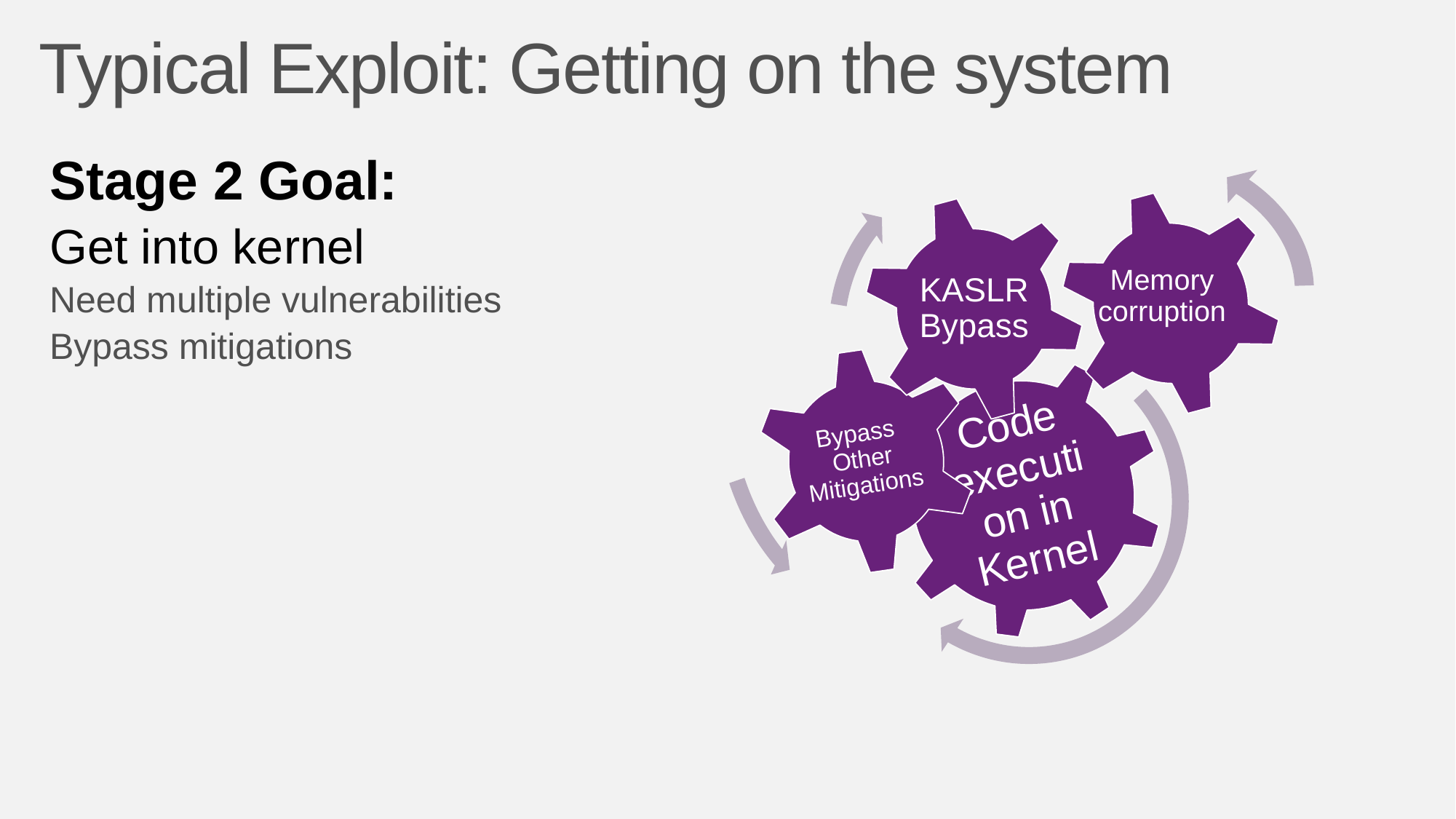

Typical Exploit: Getting on the system

Code execution in Kernel

Memory corruption

KASLR Bypass

Bypass  Other Mitigations
Stage 2 Goal:
Get into kernel
Need multiple vulnerabilities
Bypass mitigations